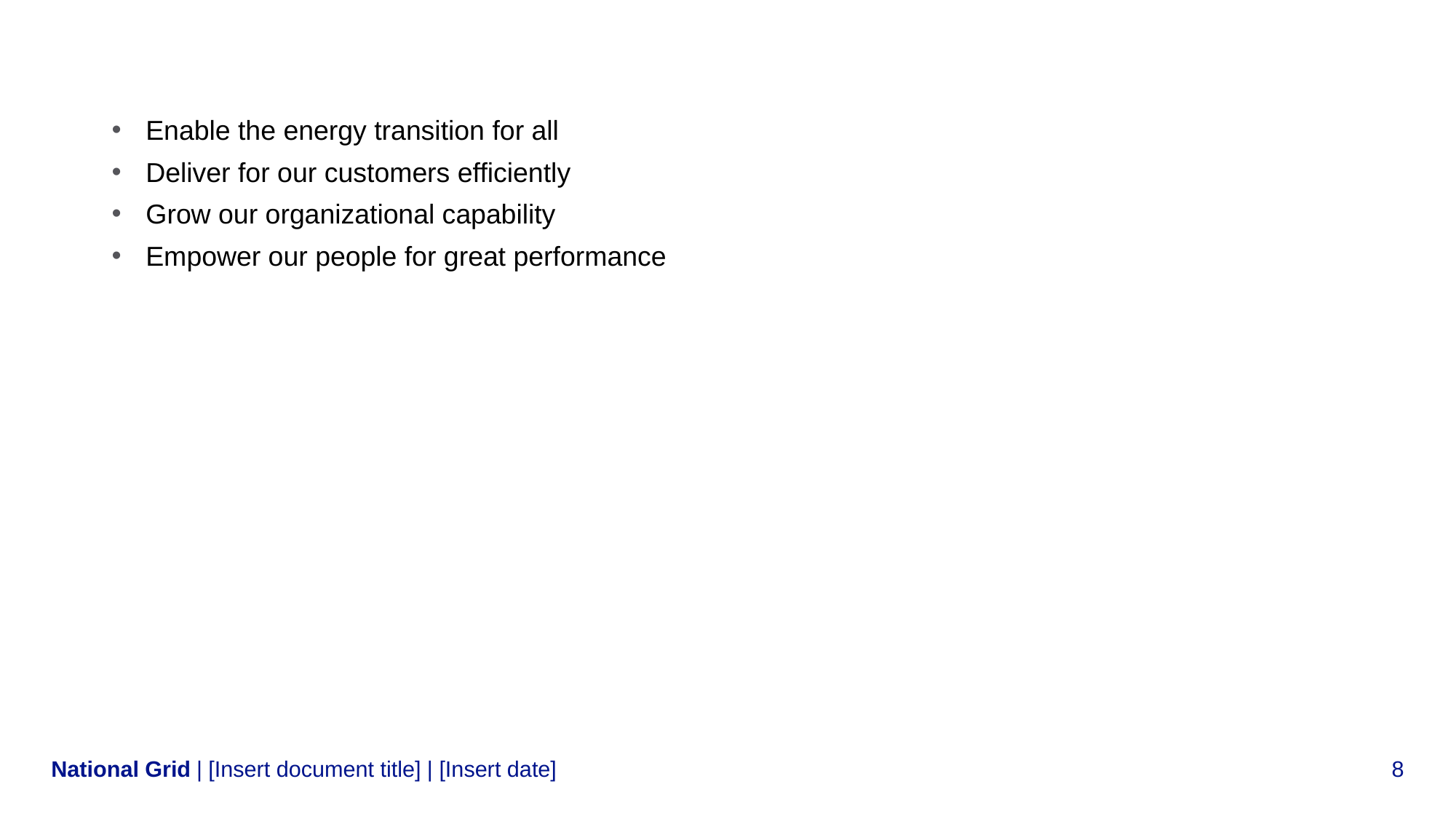

Enable the energy transition for all
Deliver for our customers efficiently
Grow our organizational capability
Empower our people for great performance
| [Insert document title] | [Insert date]